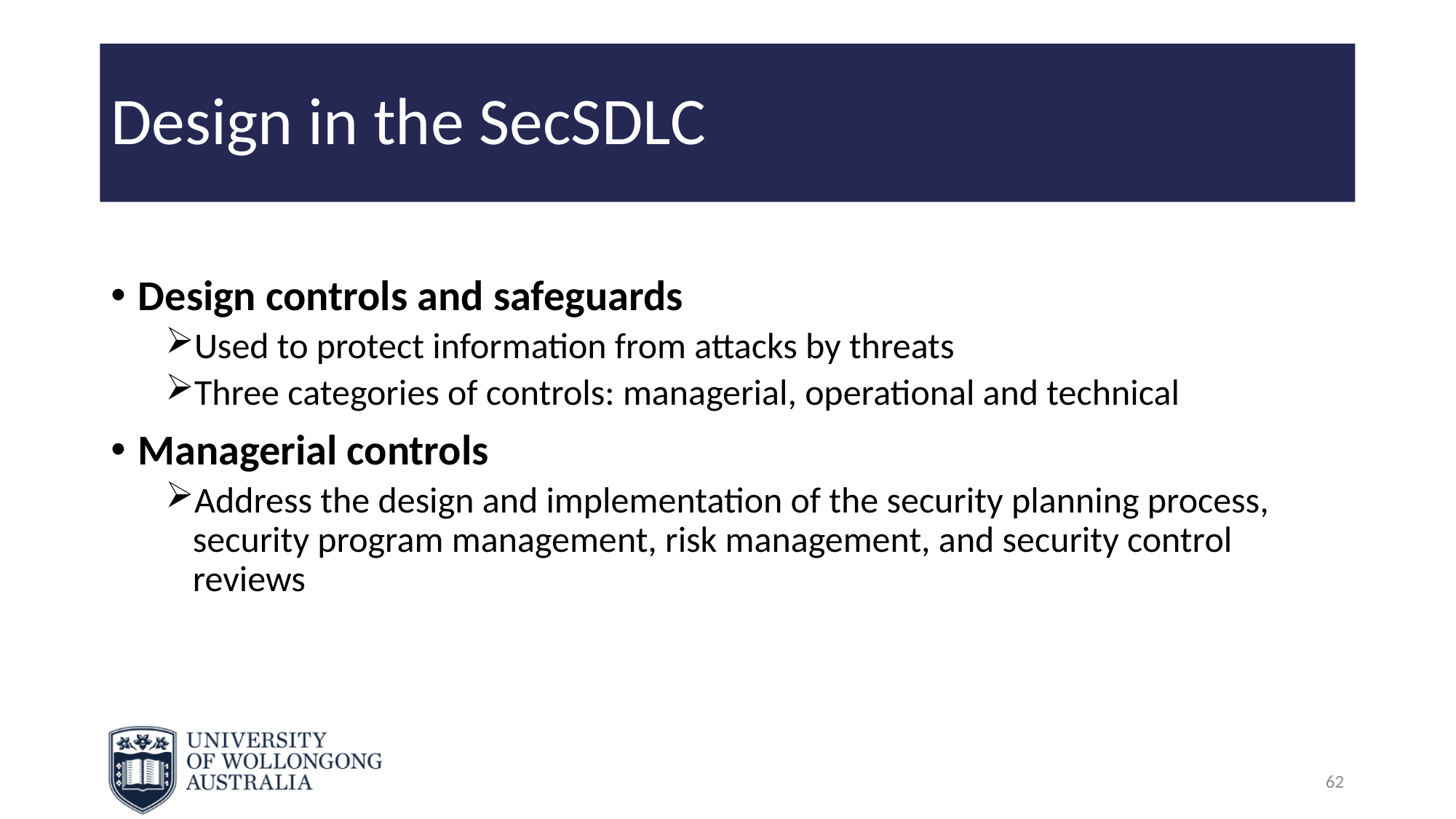

# Design in the SecSDLC
Design controls and safeguards
Used to protect information from attacks by threats
Three categories of controls: managerial, operational and technical
Managerial controls
Address the design and implementation of the security planning process, security program management, risk management, and security control reviews

62